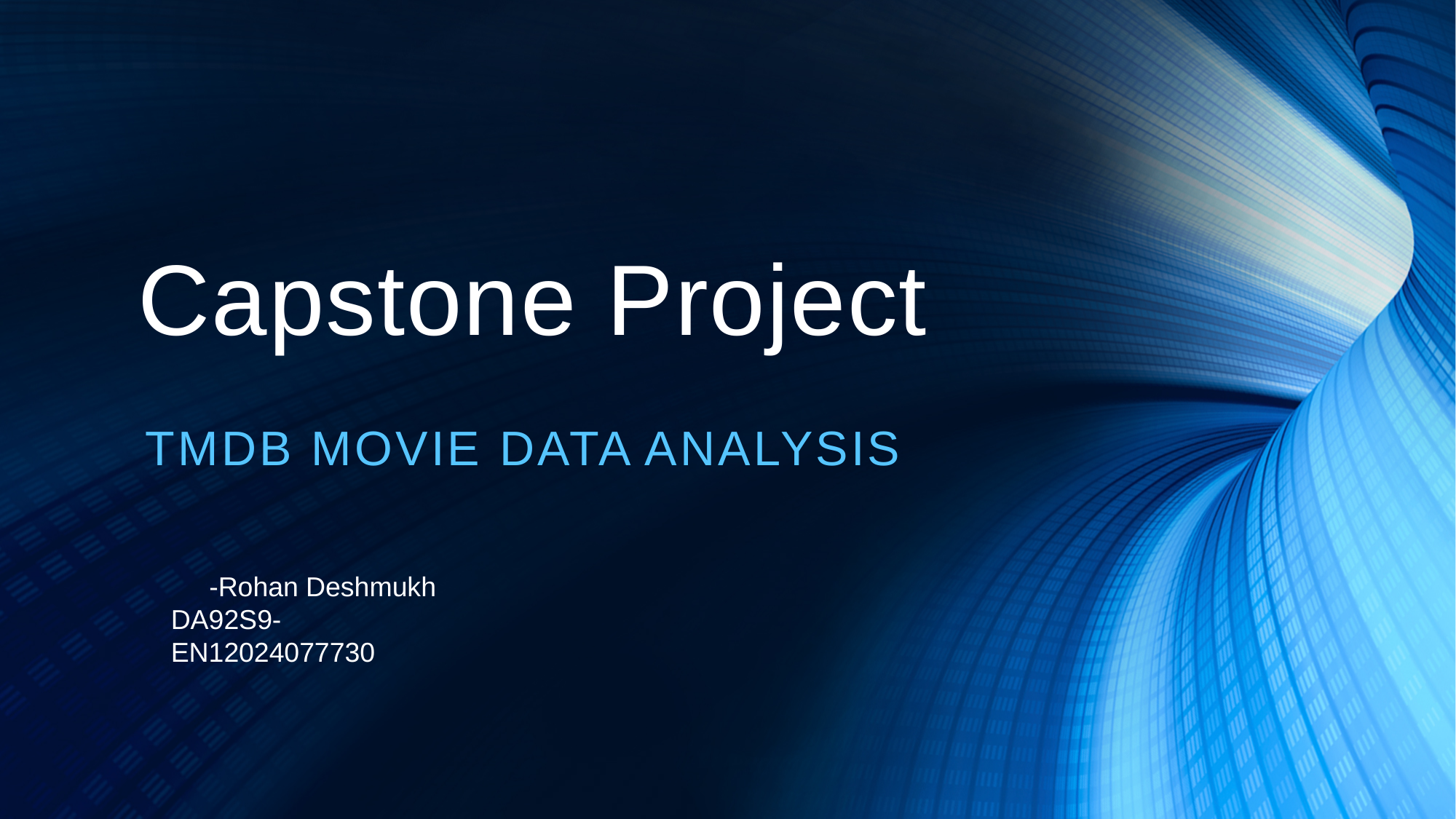

# Capstone Project
TMDB Movie Data Analysis
     -Rohan Deshmukh
DA92S9-EN12024077730